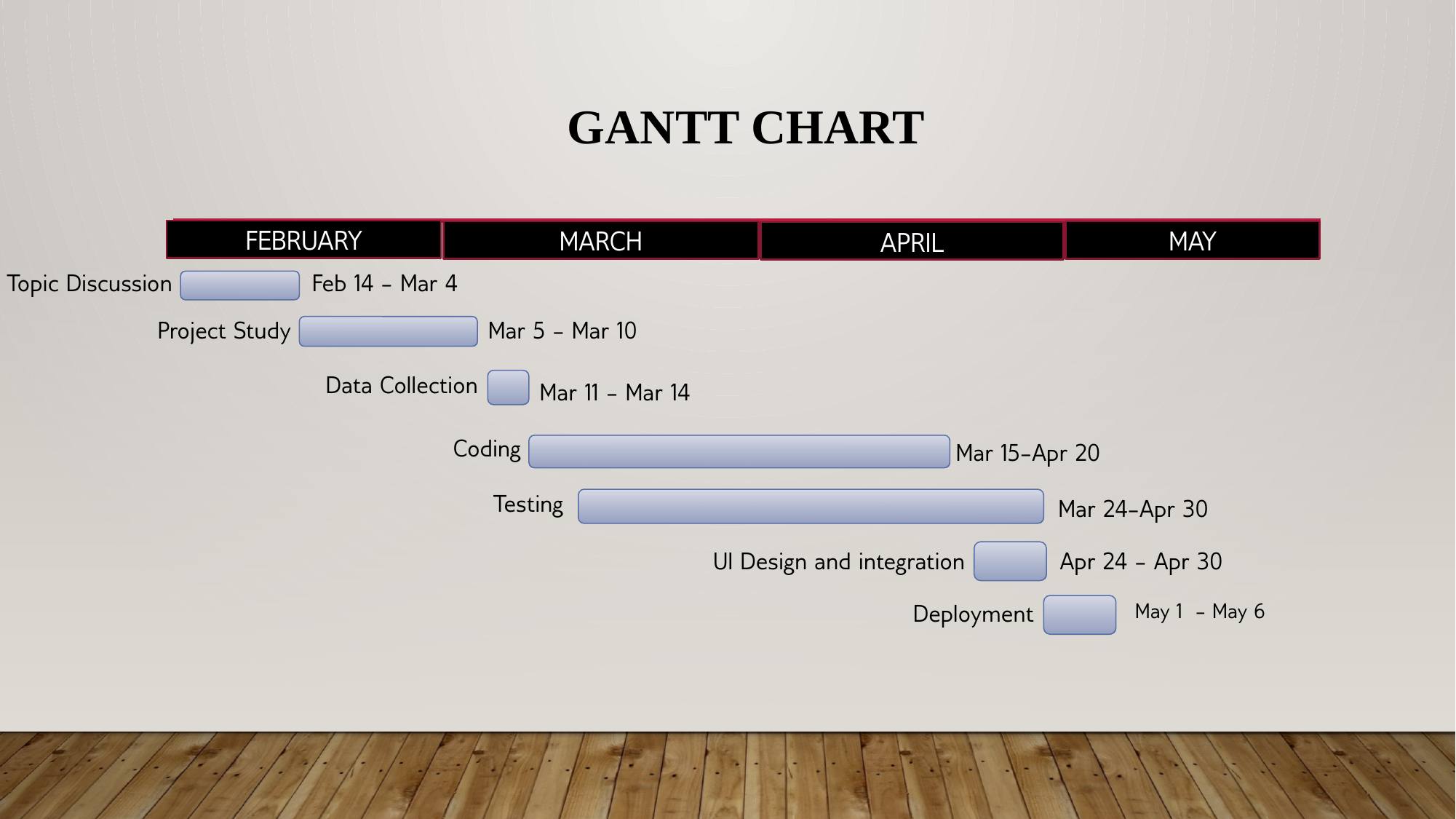

# GANTT CHART
FEBRUARY
MARCH
MAY
APRIL

Topic Discussion
Feb 14 – Mar 4

Project Study
Mar 5 – Mar 10

Data Collection

Mar 11 – Mar 14
Coding
Mar 15–Apr 20

Testing
Mar 24–Apr 30

UI Design and integration
Apr 24 – Apr 30

Deployment
May 1  – May 6